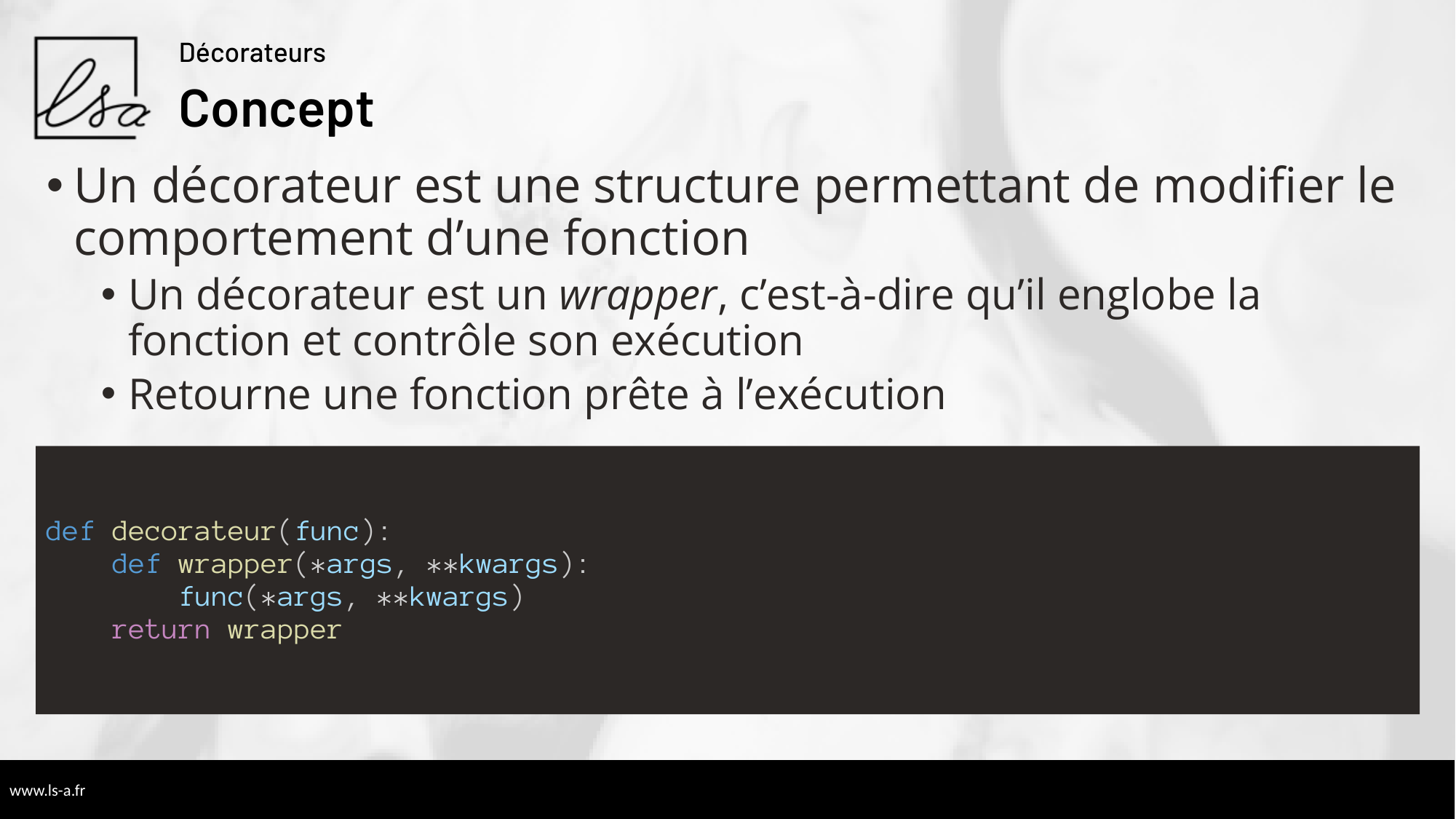

Décorateurs
# Concept
Un décorateur est une structure permettant de modifier le comportement d’une fonction
Un décorateur est un wrapper, c’est-à-dire qu’il englobe la fonction et contrôle son exécution
Retourne une fonction prête à l’exécution

def decorateur(func):
    def wrapper(*args, **kwargs):
        func(*args, **kwargs)
    return wrapper